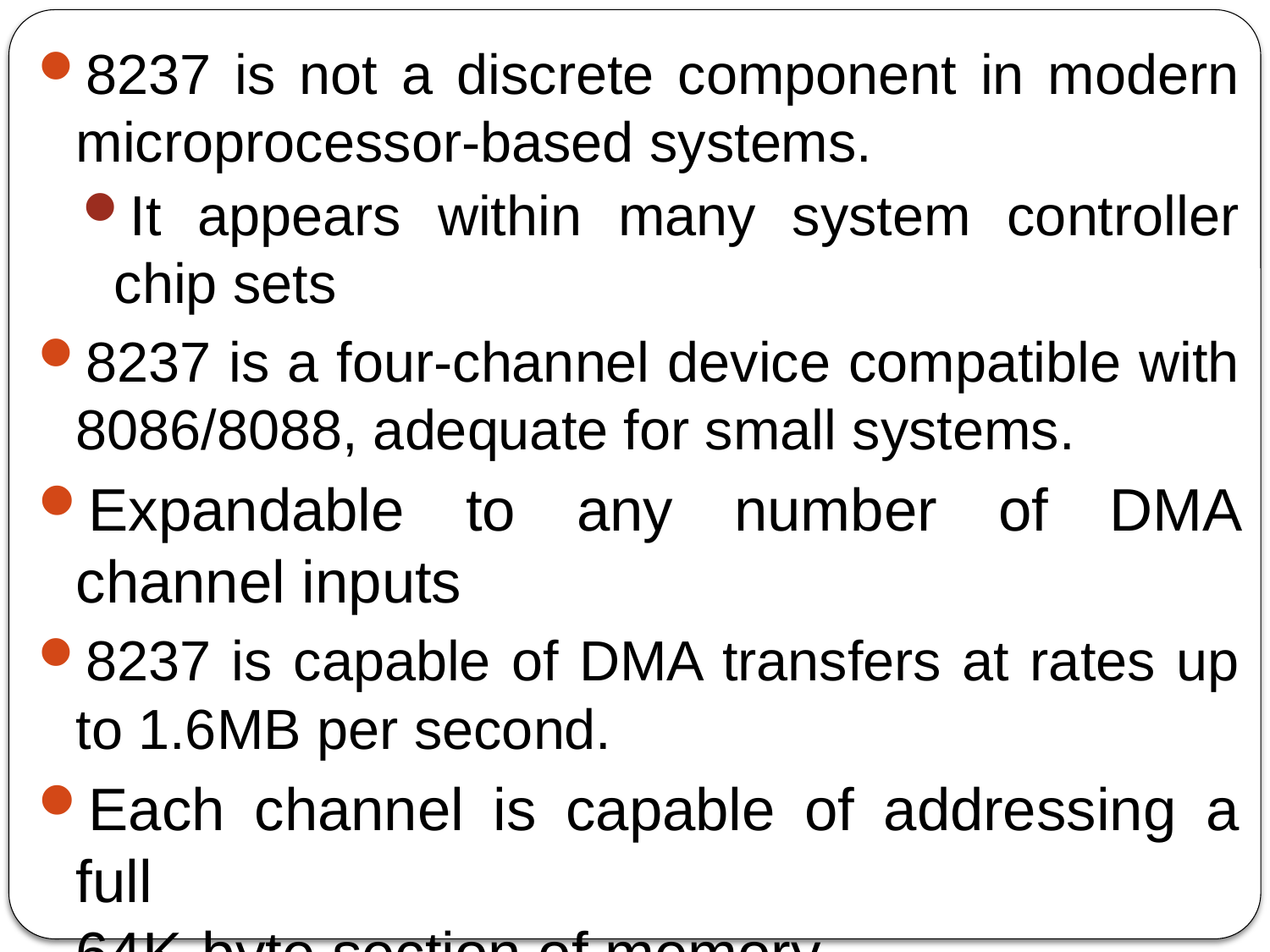

8237 is not a discrete component in modern microprocessor-based systems.
It appears within many system controller chip sets
8237 is a four-channel device compatible with 8086/8088, adequate for small systems.
Expandable to any number of DMA channel inputs
8237 is capable of DMA transfers at rates up to 1.6MB per second.
Each channel is capable of addressing a full
64K-byte section of memory.
10